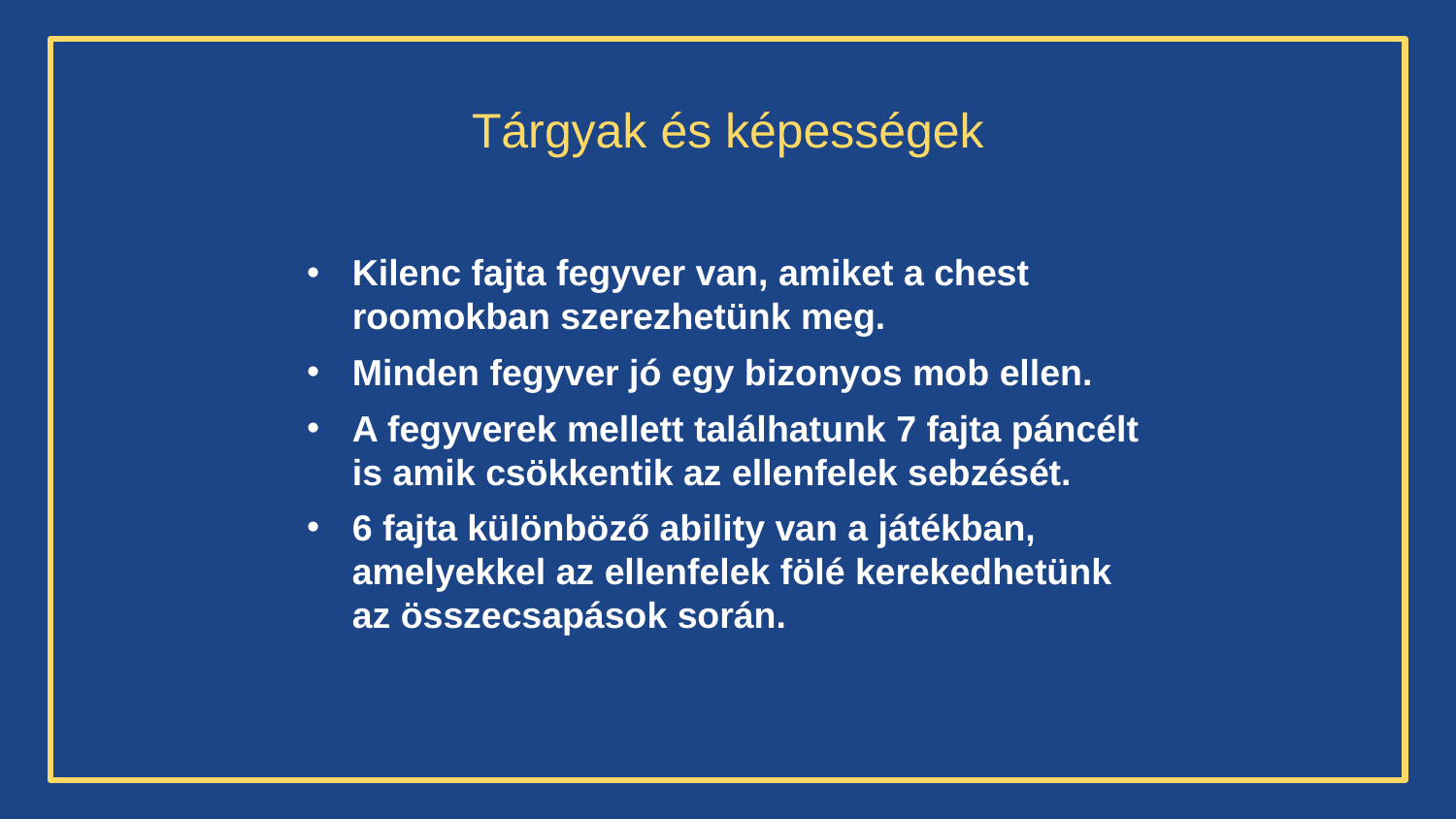

# Tárgyak és képességek
Kilenc fajta fegyver van, amiket a chest roomokban szerezhetünk meg.
Minden fegyver jó egy bizonyos mob ellen.
A fegyverek mellett találhatunk 7 fajta páncélt is amik csökkentik az ellenfelek sebzését.
6 fajta különböző ability van a játékban, amelyekkel az ellenfelek fölé kerekedhetünk az összecsapások során.